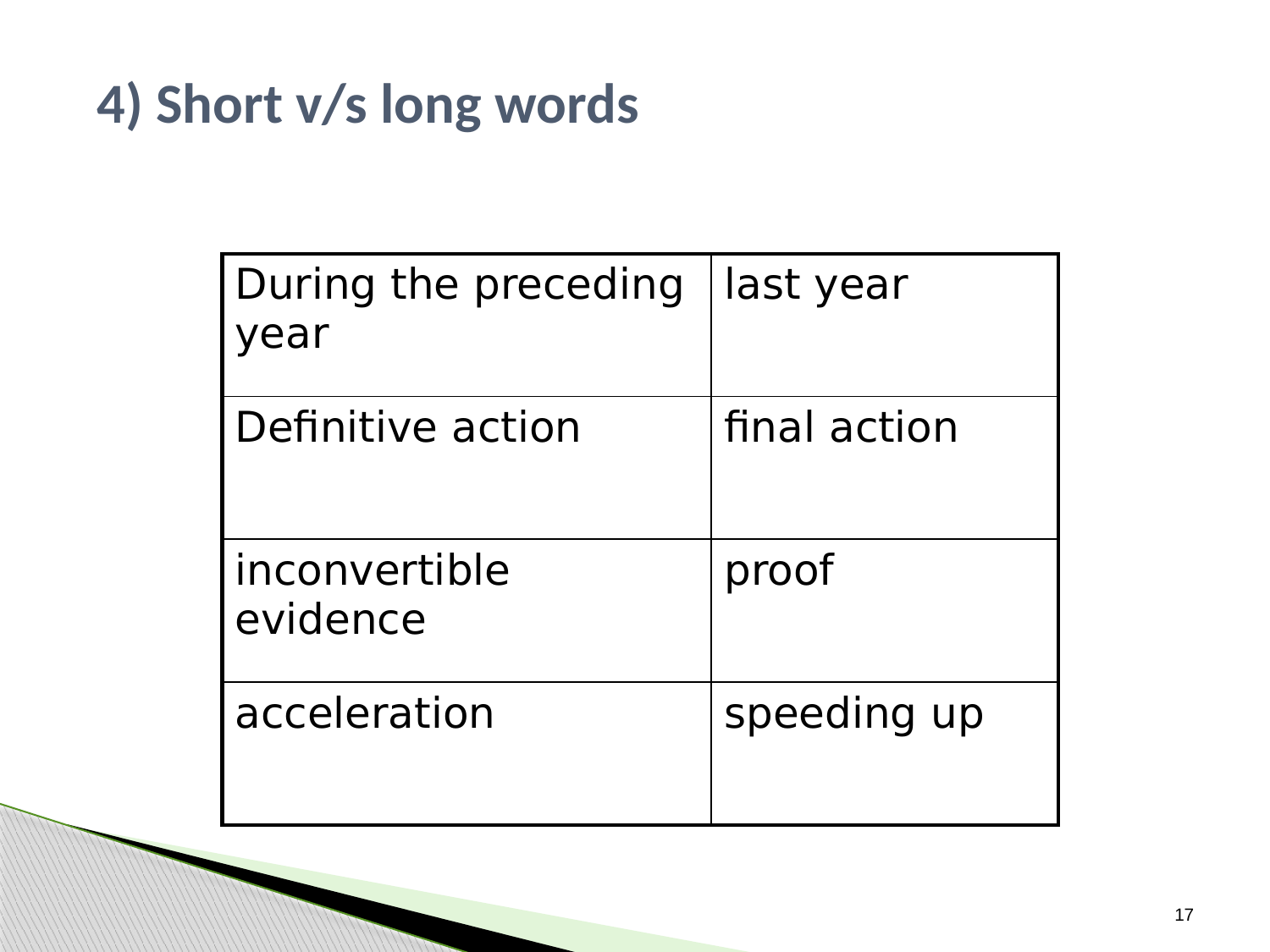

# 4) Short v/s long words
| During the preceding year | last year |
| --- | --- |
| Definitive action | final action |
| inconvertible evidence | proof |
| acceleration | speeding up |
17